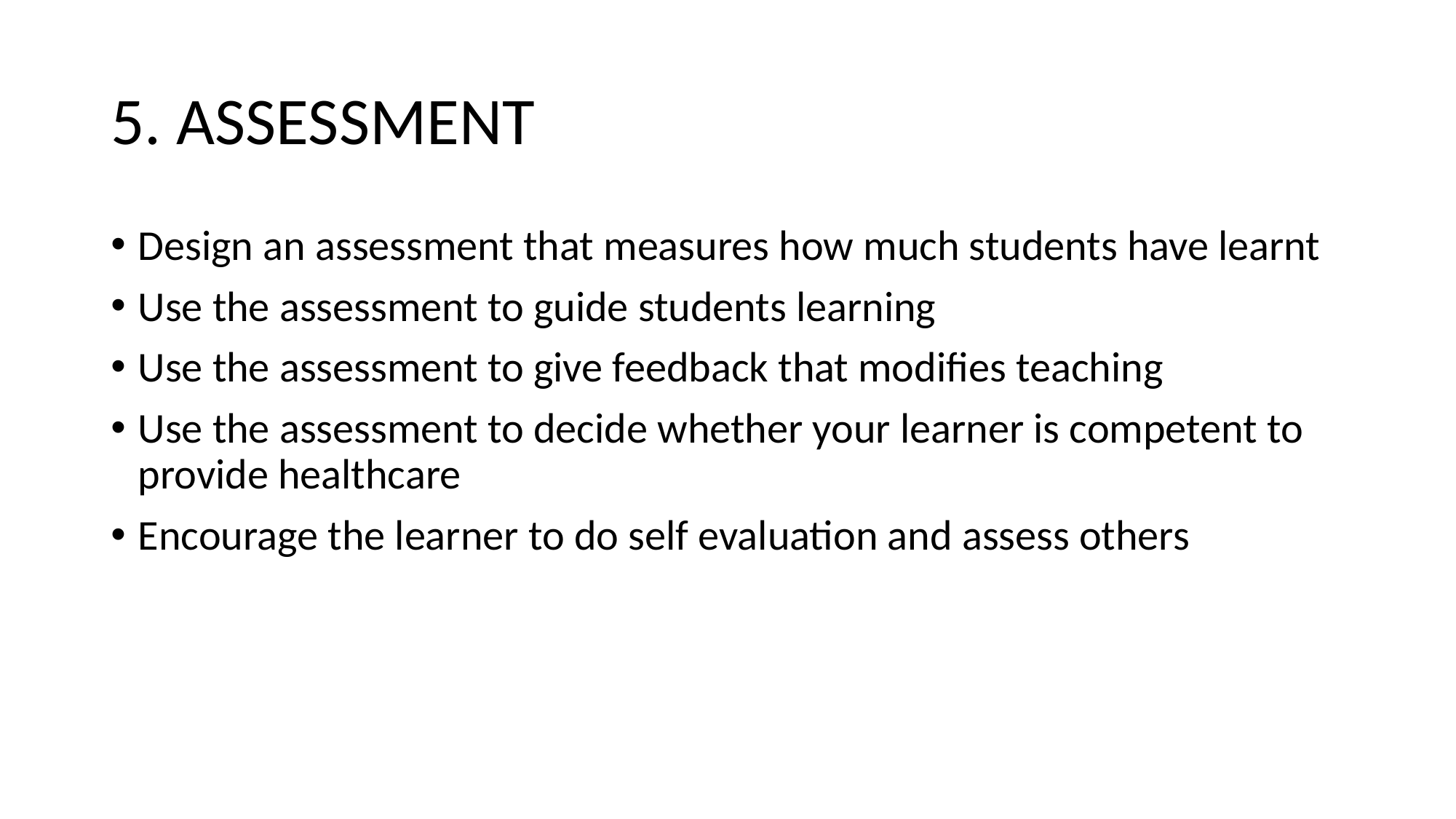

# 5. ASSESSMENT
Design an assessment that measures how much students have learnt
Use the assessment to guide students learning
Use the assessment to give feedback that modifies teaching
Use the assessment to decide whether your learner is competent to provide healthcare
Encourage the learner to do self evaluation and assess others